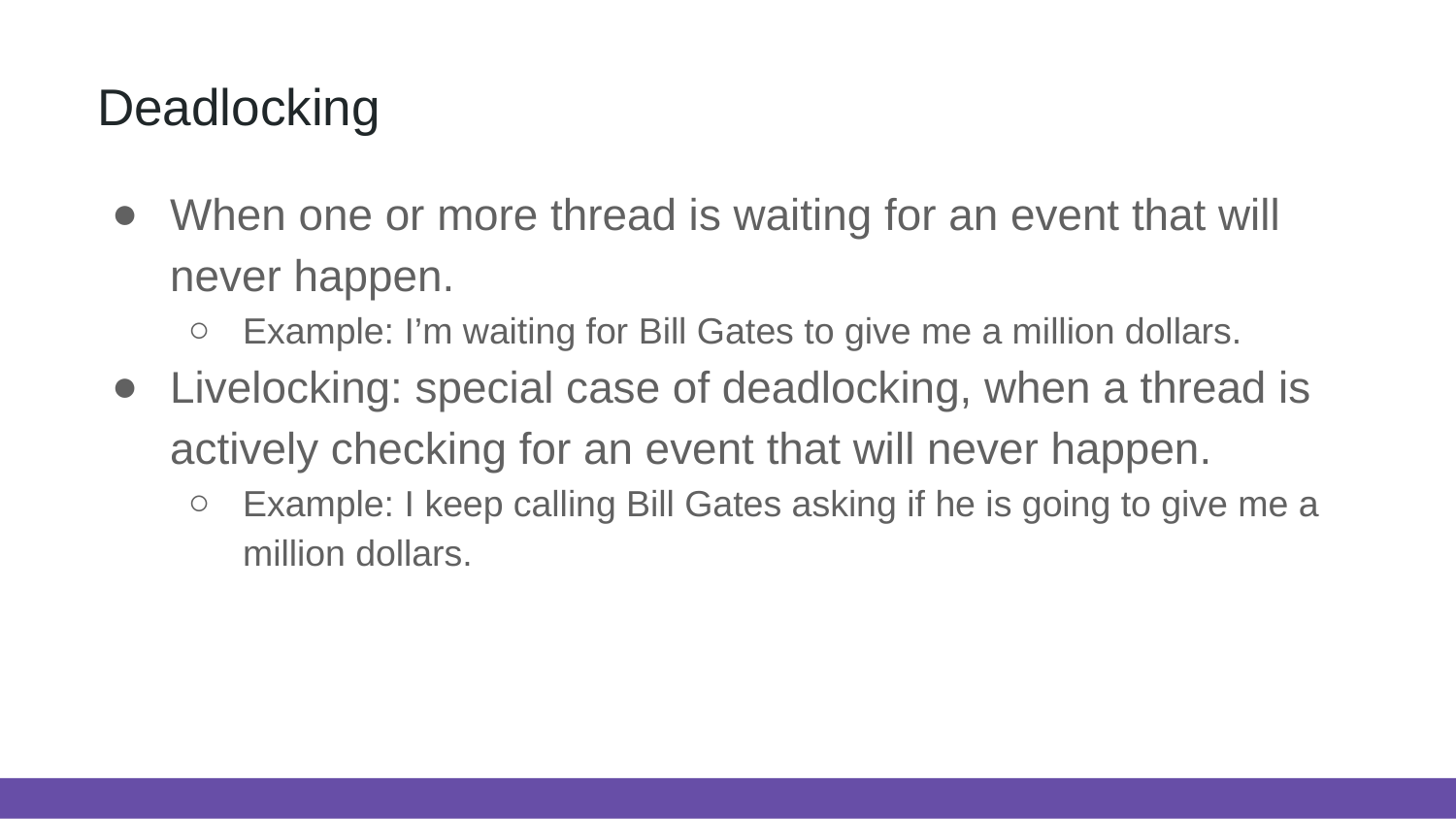

# Deadlocking

When one or more thread is waiting for an event that will never happen.
Example: I’m waiting for Bill Gates to give me a million dollars.
Livelocking: special case of deadlocking, when a thread is actively checking for an event that will never happen.
Example: I keep calling Bill Gates asking if he is going to give me a million dollars.